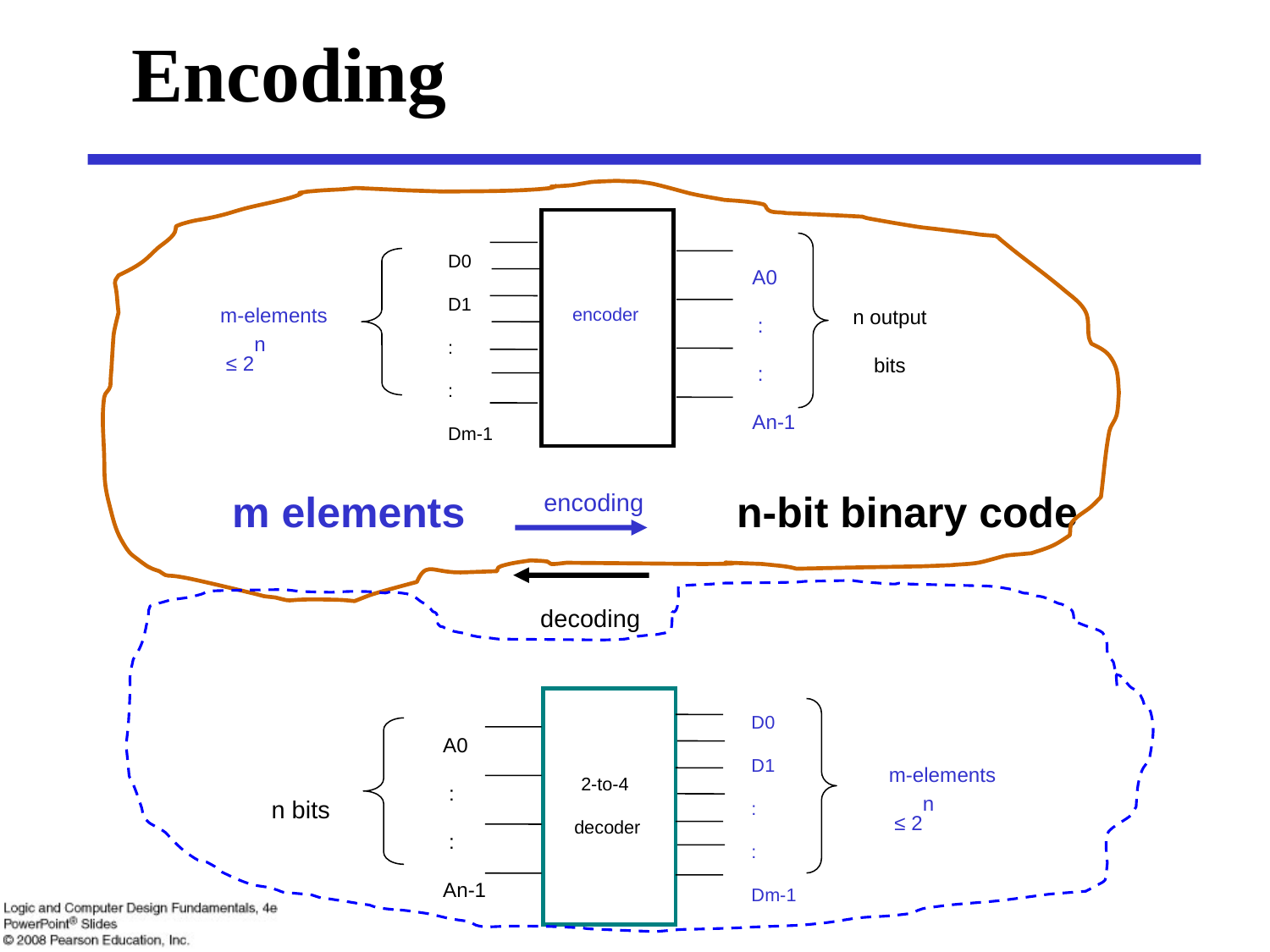

# Encoding

		m elements                       n-bit binary code

D0
D1
:
:
Dm-1

A0
 :
 :
An-1

m-elements
 ≤ 2n
n output
bits
encoder

encoding

decoding

D0
D1
:
:
Dm-1

A0
 :
 :
An-1

m-elements
 ≤ 2n

2-to-4
decoder
n bits